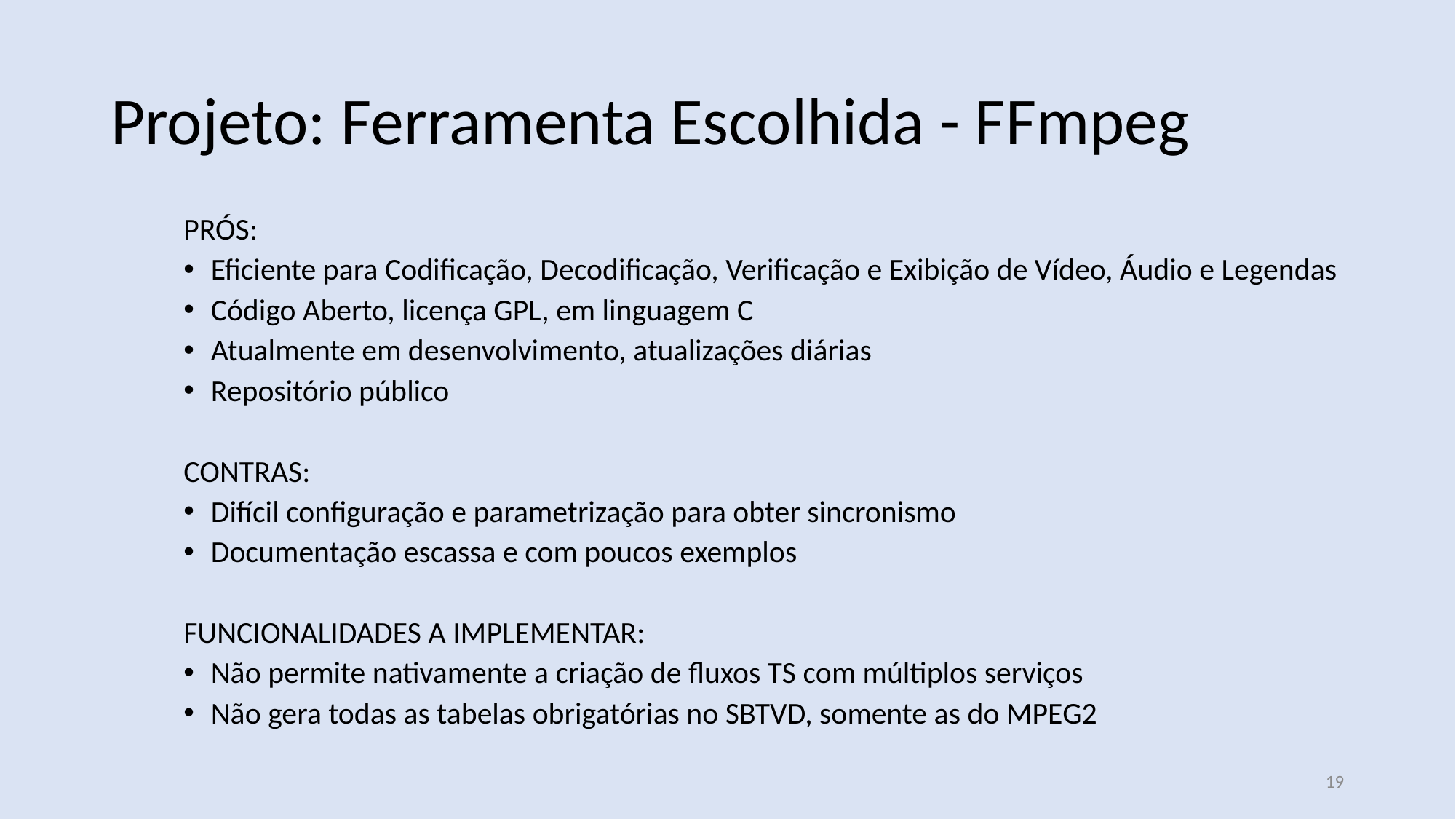

Projeto: Ferramenta Escolhida - FFmpeg
PRÓS:
Eficiente para Codificação, Decodificação, Verificação e Exibição de Vídeo, Áudio e Legendas
Código Aberto, licença GPL, em linguagem C
Atualmente em desenvolvimento, atualizações diárias
Repositório público

CONTRAS:
Difícil configuração e parametrização para obter sincronismo
Documentação escassa e com poucos exemplos

FUNCIONALIDADES A IMPLEMENTAR:
Não permite nativamente a criação de fluxos TS com múltiplos serviços
Não gera todas as tabelas obrigatórias no SBTVD, somente as do MPEG2

19